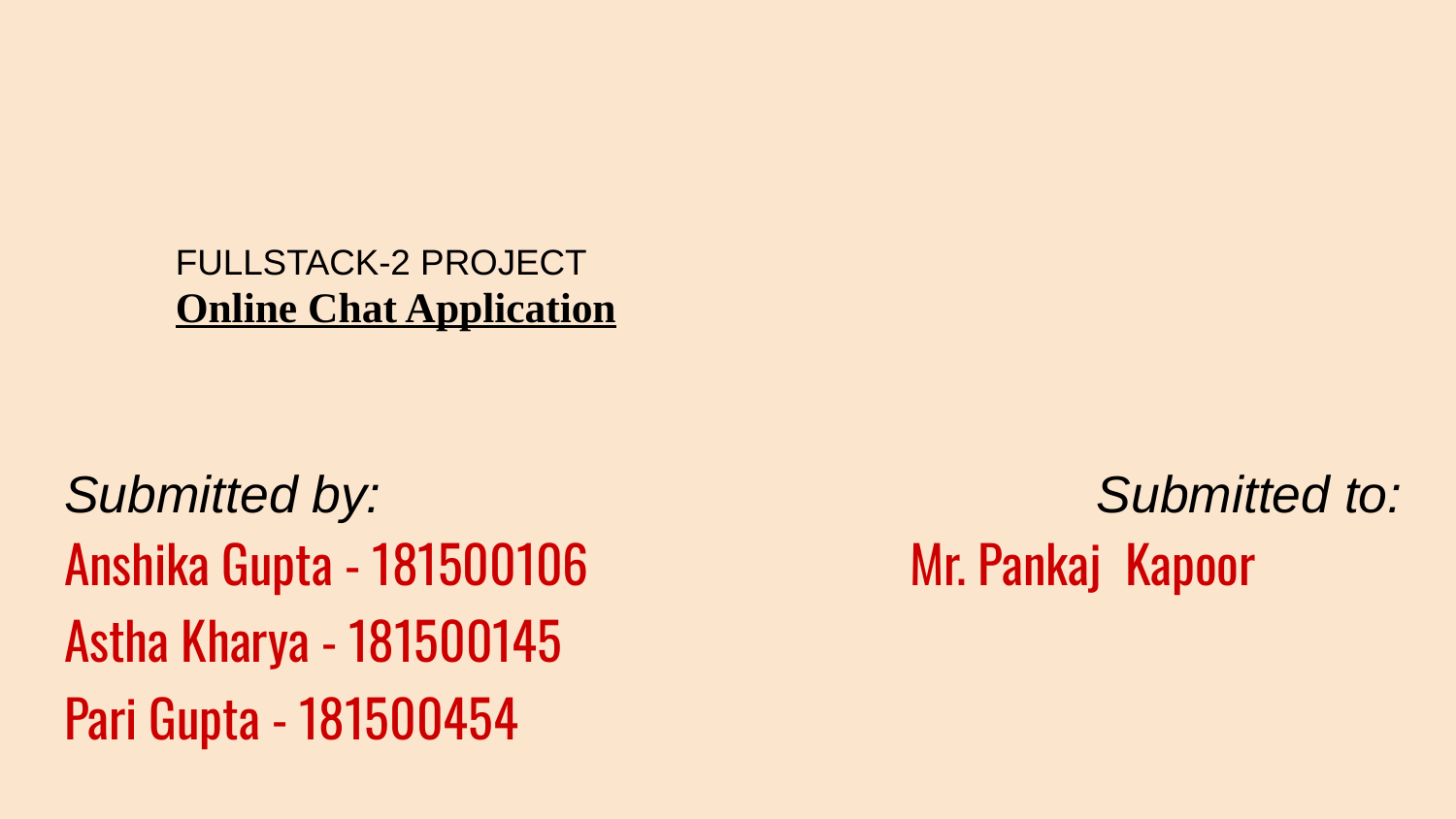

# FULLSTACK-2 PROJECT
       Online Chat Application
Submitted by:                                                  Submitted to:
Anshika Gupta - 181500106                           Mr. Pankaj  Kapoor
Astha Kharya - 181500145
Pari Gupta - 181500454